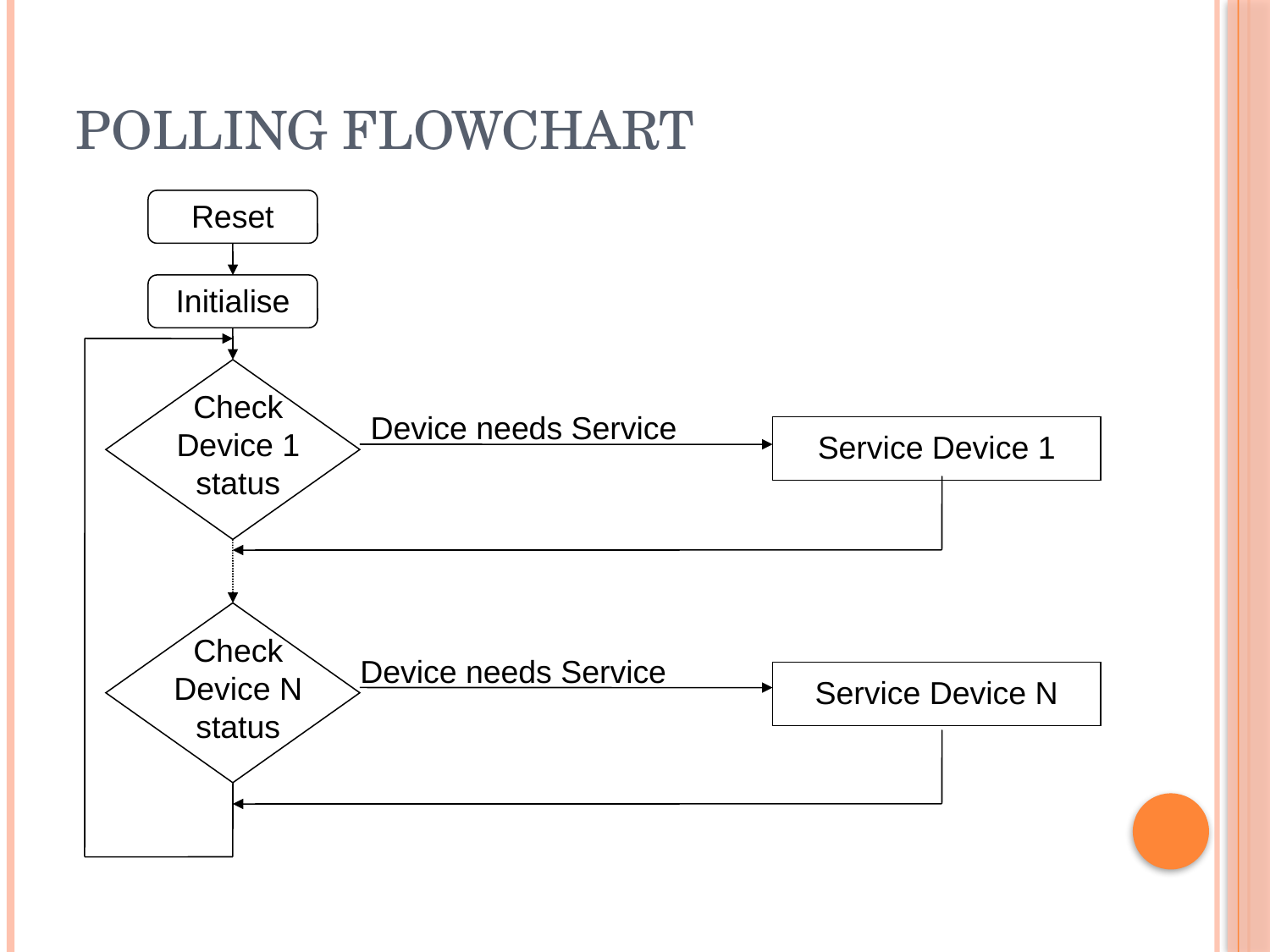

# Polling Flowchart

Reset

Initialise

Check Device 1 status
Device needs Service

Service Device 1

Check Device N status
Device needs Service

Service Device N